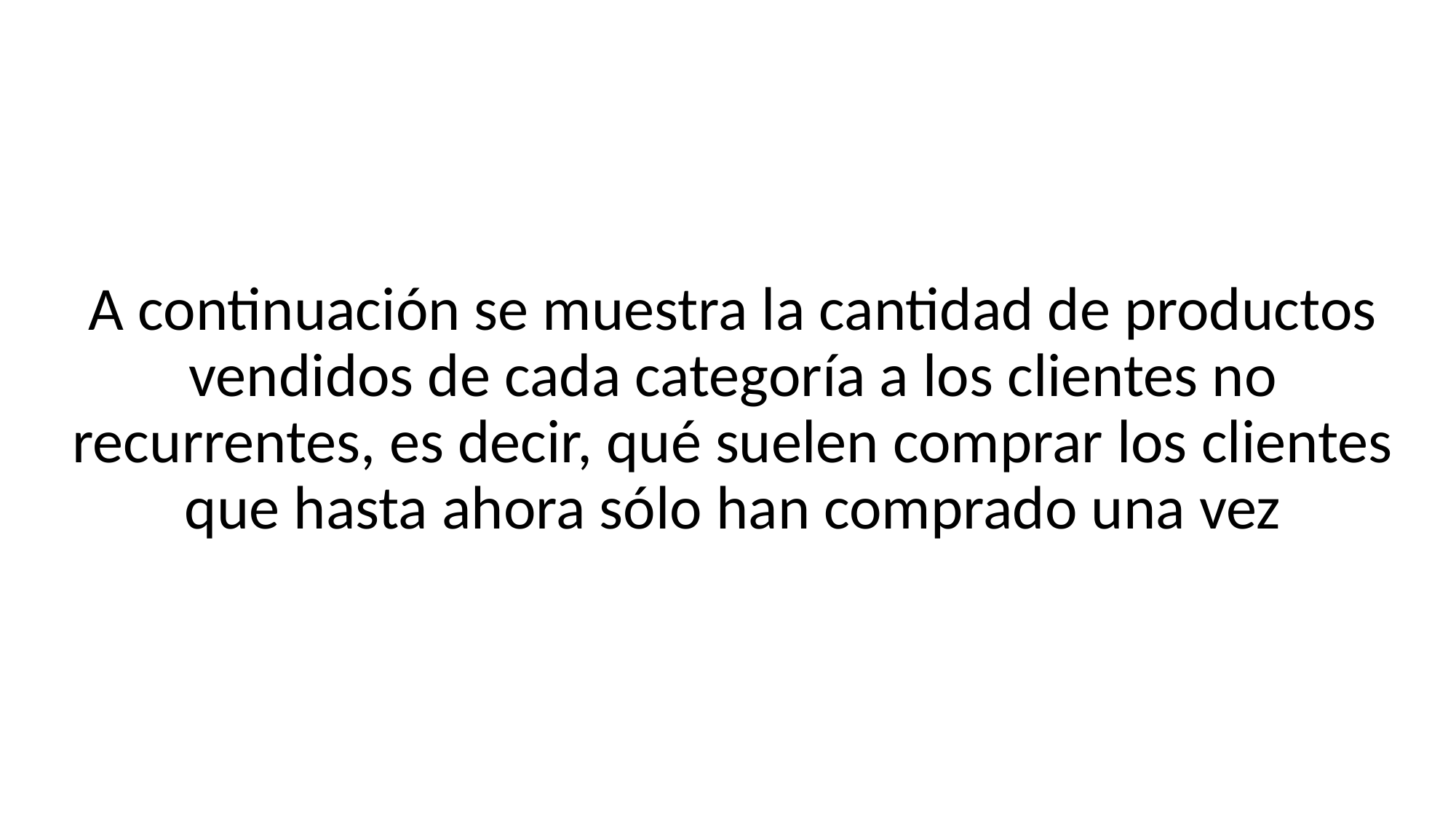

# A continuación se muestra la cantidad de productos vendidos de cada categoría a los clientes no recurrentes, es decir, qué suelen comprar los clientes que hasta ahora sólo han comprado una vez